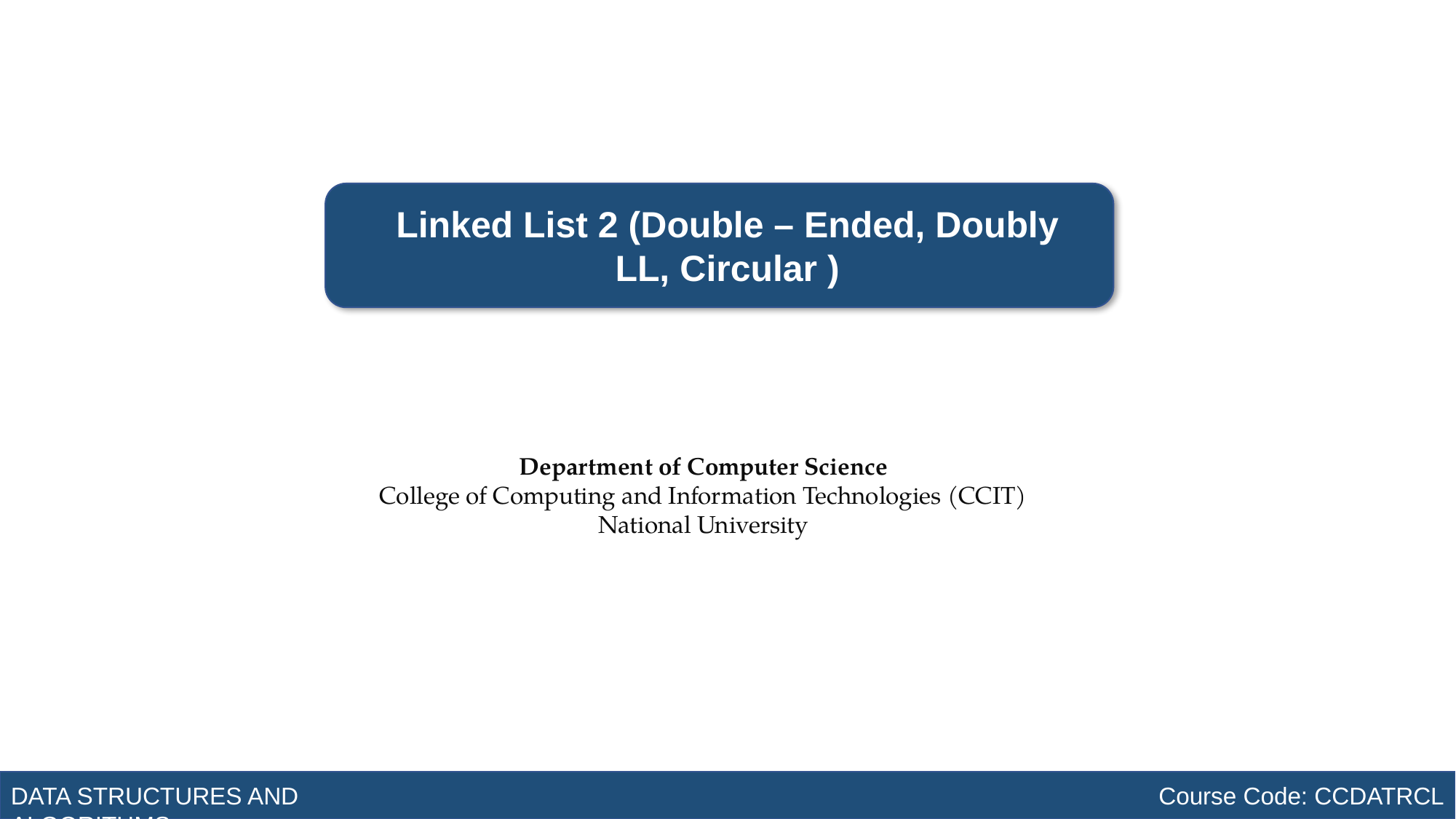

Course Code: CCINCOM/L

Linked List 2 (Double – Ended, Doubly LL, Circular )
Department of Computer Science
College of Computing and Information Technologies (CCIT)
National University

Joseph Marvin R. Imperial
DATA STRUCTURES AND ALGORITHMS
NU College of Computing and Information Technologies
Course Code: CCDATRCL